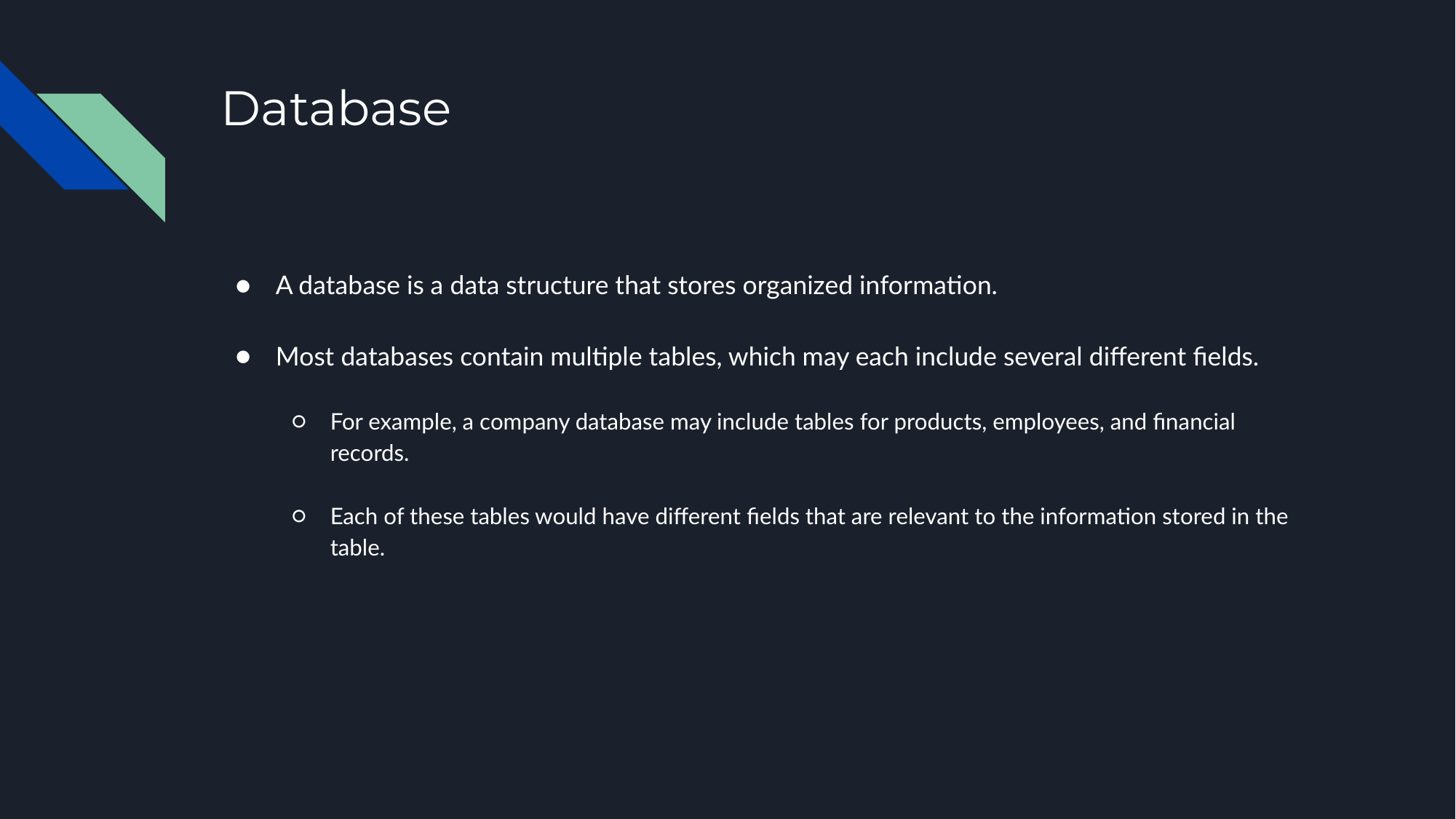

# Database
A database is a data structure that stores organized information.

Most databases contain multiple tables, which may each include several different fields.
For example, a company database may include tables for products, employees, and financial records.
Each of these tables would have different fields that are relevant to the information stored in the table.